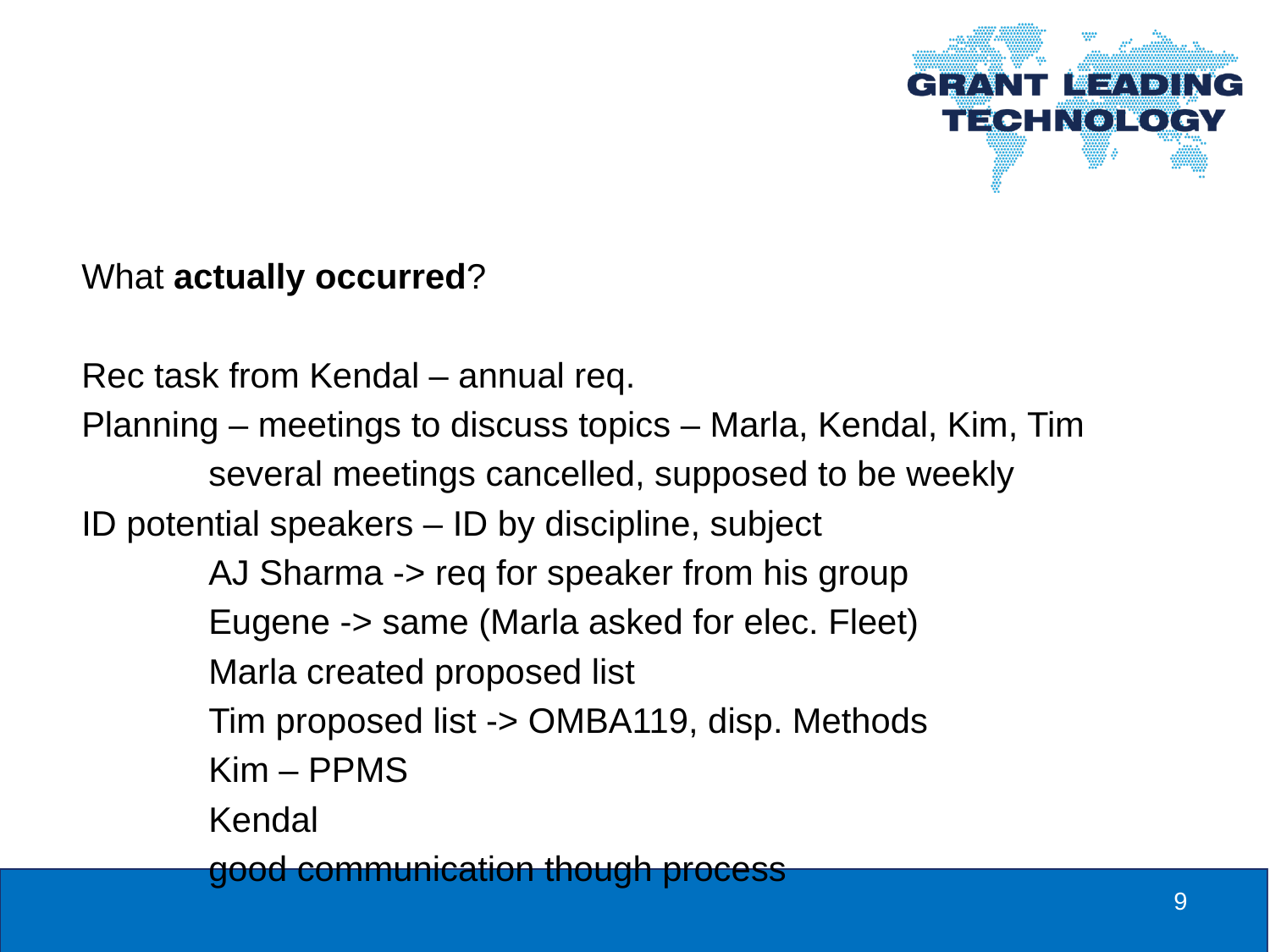

What actually occurred?

Rec task from Kendal – annual req.
Planning – meetings to discuss topics – Marla, Kendal, Kim, Tim
	several meetings cancelled, supposed to be weekly
ID potential speakers – ID by discipline, subject
	AJ Sharma -> req for speaker from his group
	Eugene -> same (Marla asked for elec. Fleet)
	Marla created proposed list
	Tim proposed list -> OMBA119, disp. Methods
	Kim – PPMS
	Kendal
	good communication though process